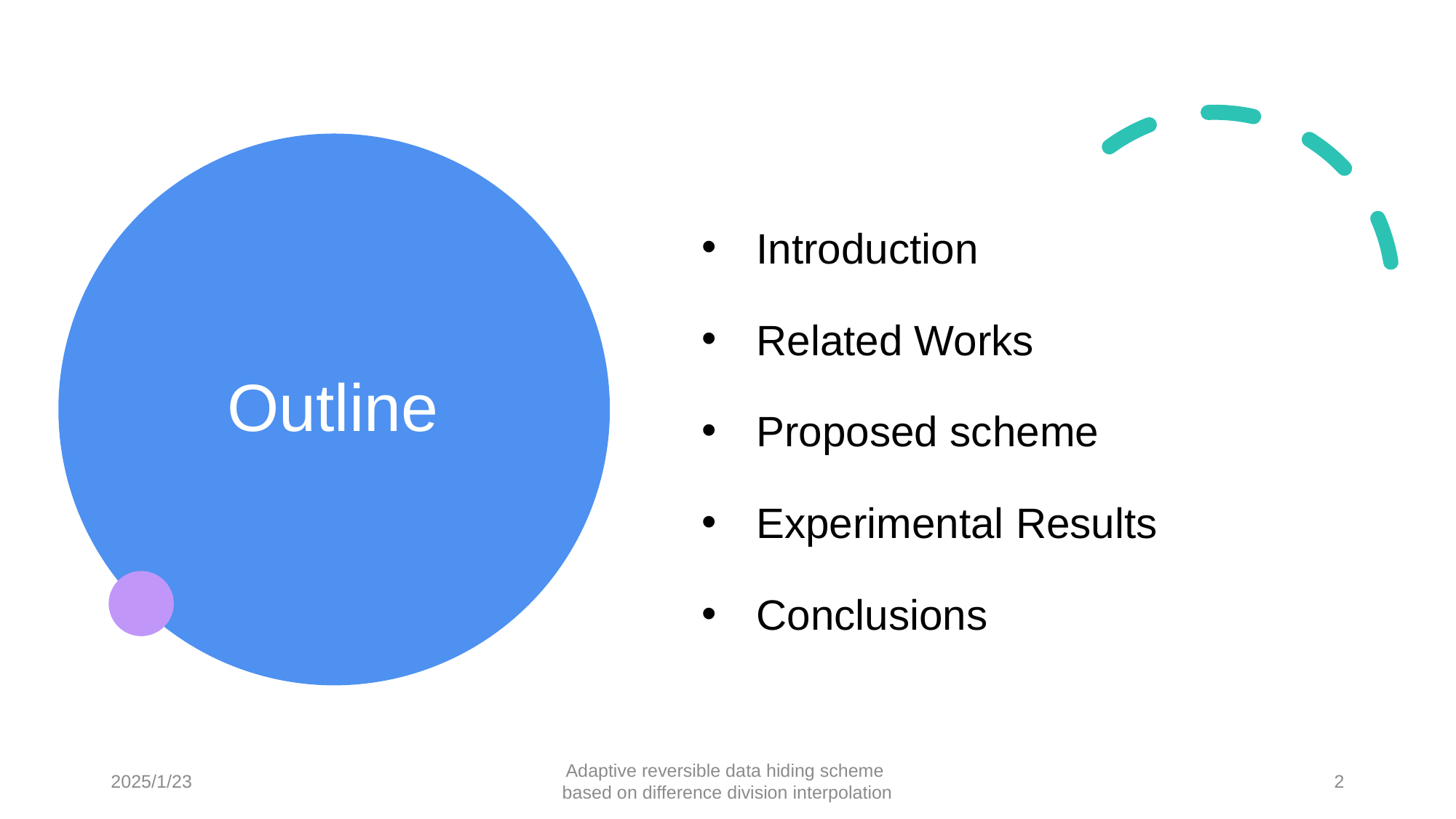

# Outline
Introduction
Related Works
Proposed scheme
Experimental Results
Conclusions
2025/1/23
Adaptive reversible data hiding scheme
based on difference division interpolation
2